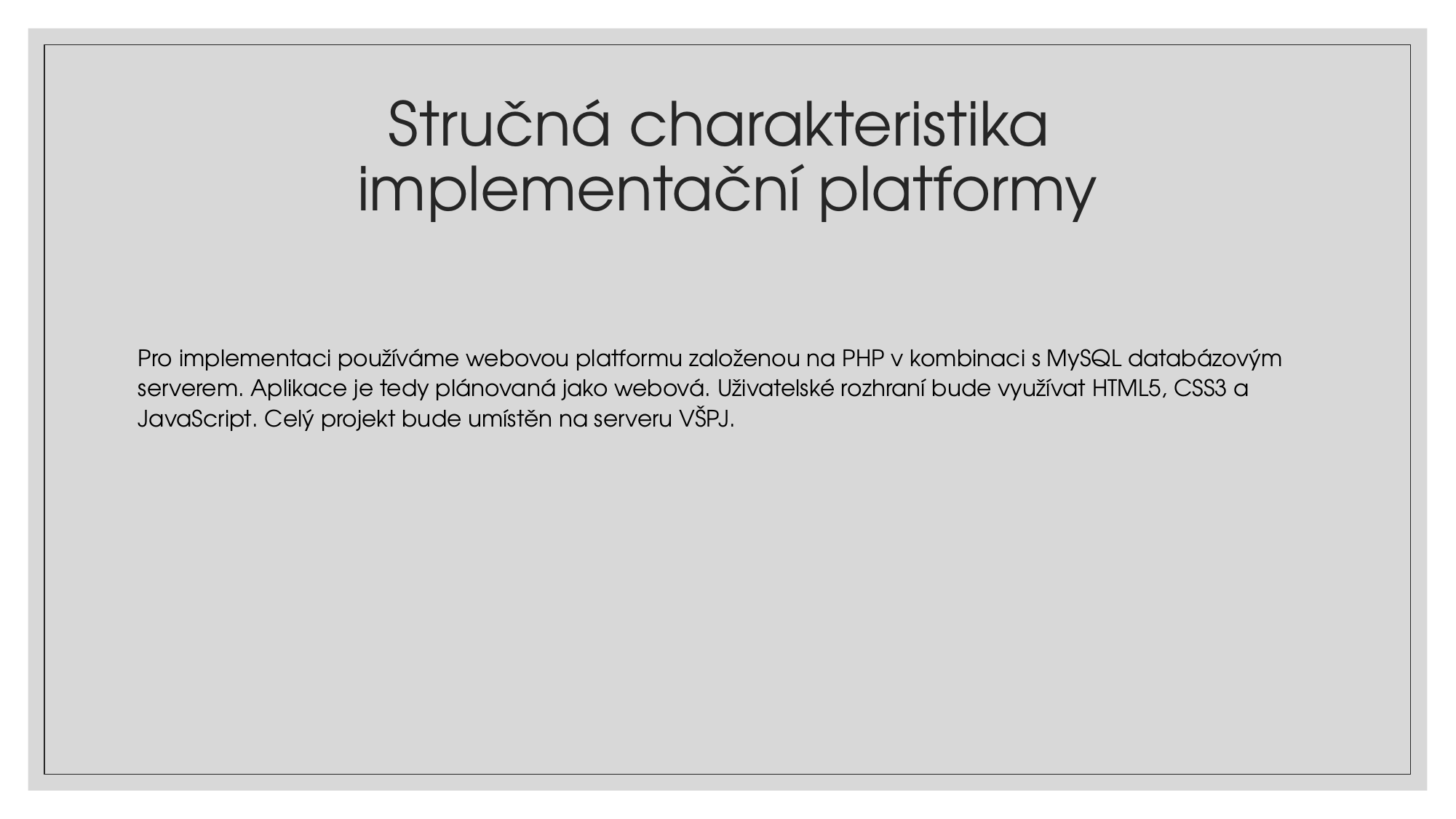

# Stručná charakteristika implementační platformy

Pro implementaci používáme webovou platformu založenou na PHP v kombinaci s MySQL databázovým serverem. Aplikace je tedy plánovaná jako webová. Uživatelské rozhraní bude využívat HTML5, CSS3 a JavaScript. Celý projekt bude umístěn na serveru VŠPJ.